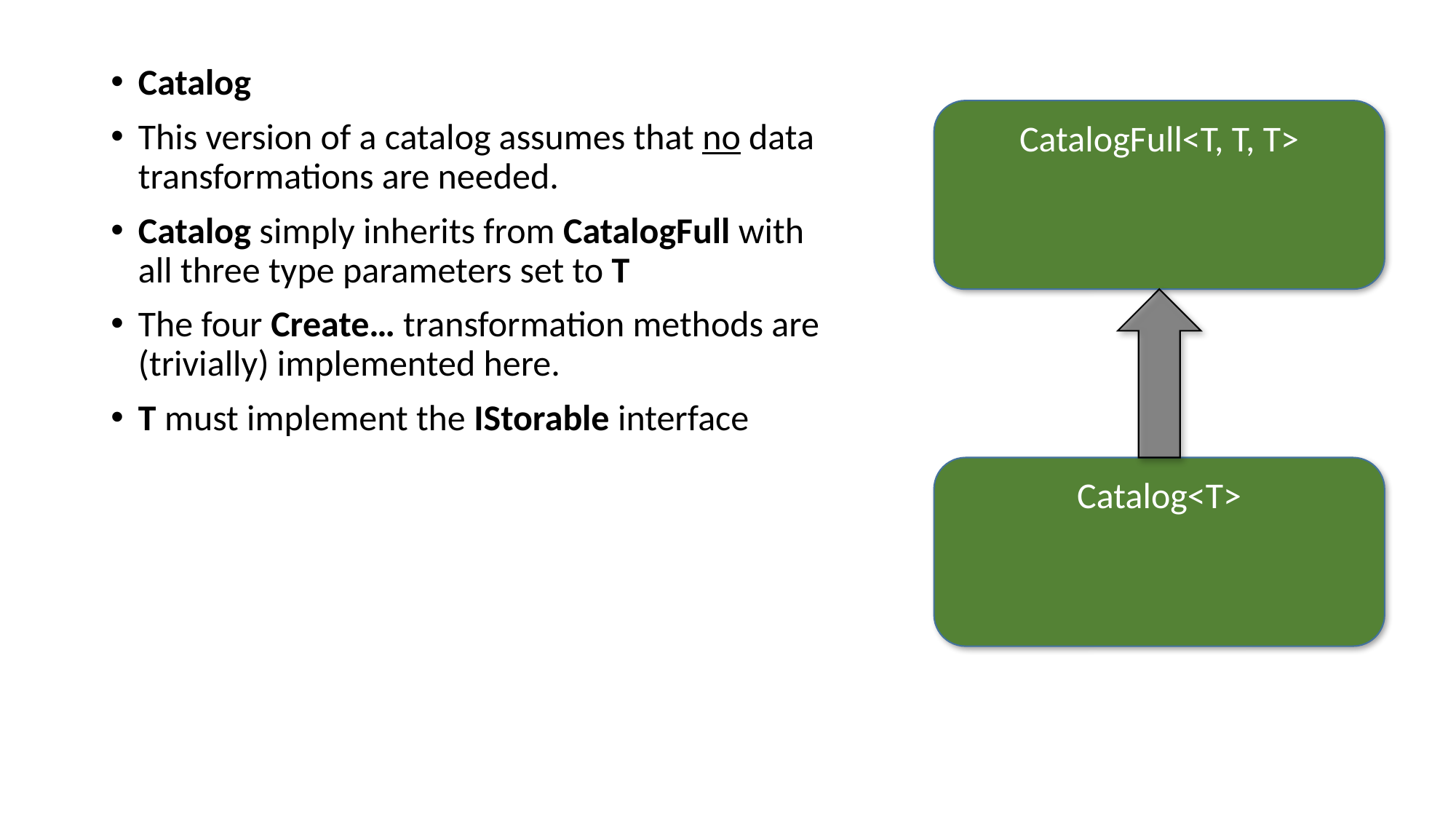

Catalog
This version of a catalog assumes that no data transformations are needed.
Catalog simply inherits from CatalogFull with all three type parameters set to T
The four Create… transformation methods are (trivially) implemented here.
T must implement the IStorable interface
CatalogFull<T, T, T>

Catalog<T>